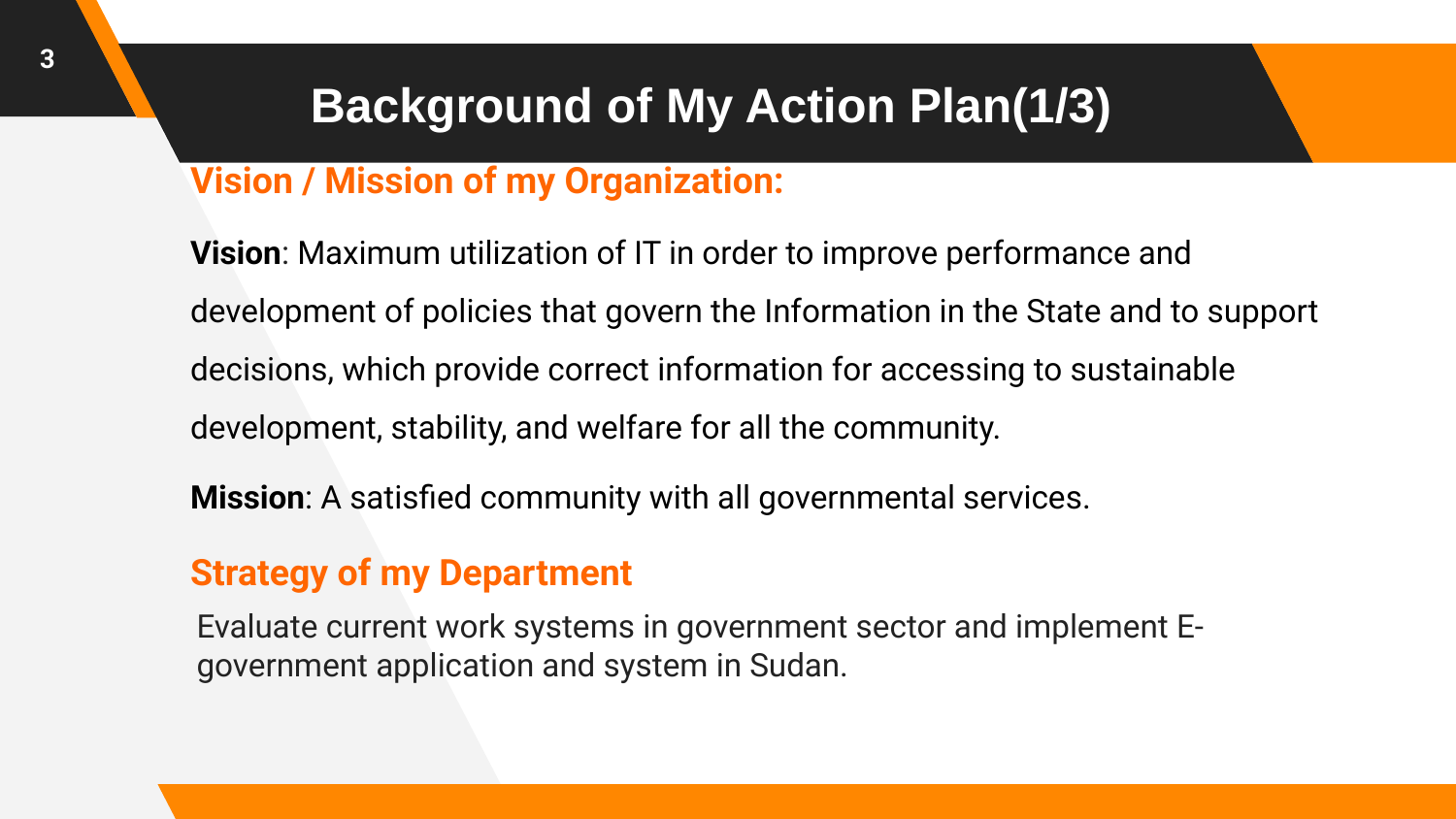

3
# Background of My Action Plan(1/3)
Vision / Mission of my Organization:
Vision: Maximum utilization of IT in order to improve performance and development of policies that govern the Information in the State and to support decisions, which provide correct information for accessing to sustainable development, stability, and welfare for all the community.
Mission: A satisfied community with all governmental services.
Strategy of my Department
Evaluate current work systems in government sector and implement E-government application and system in Sudan.